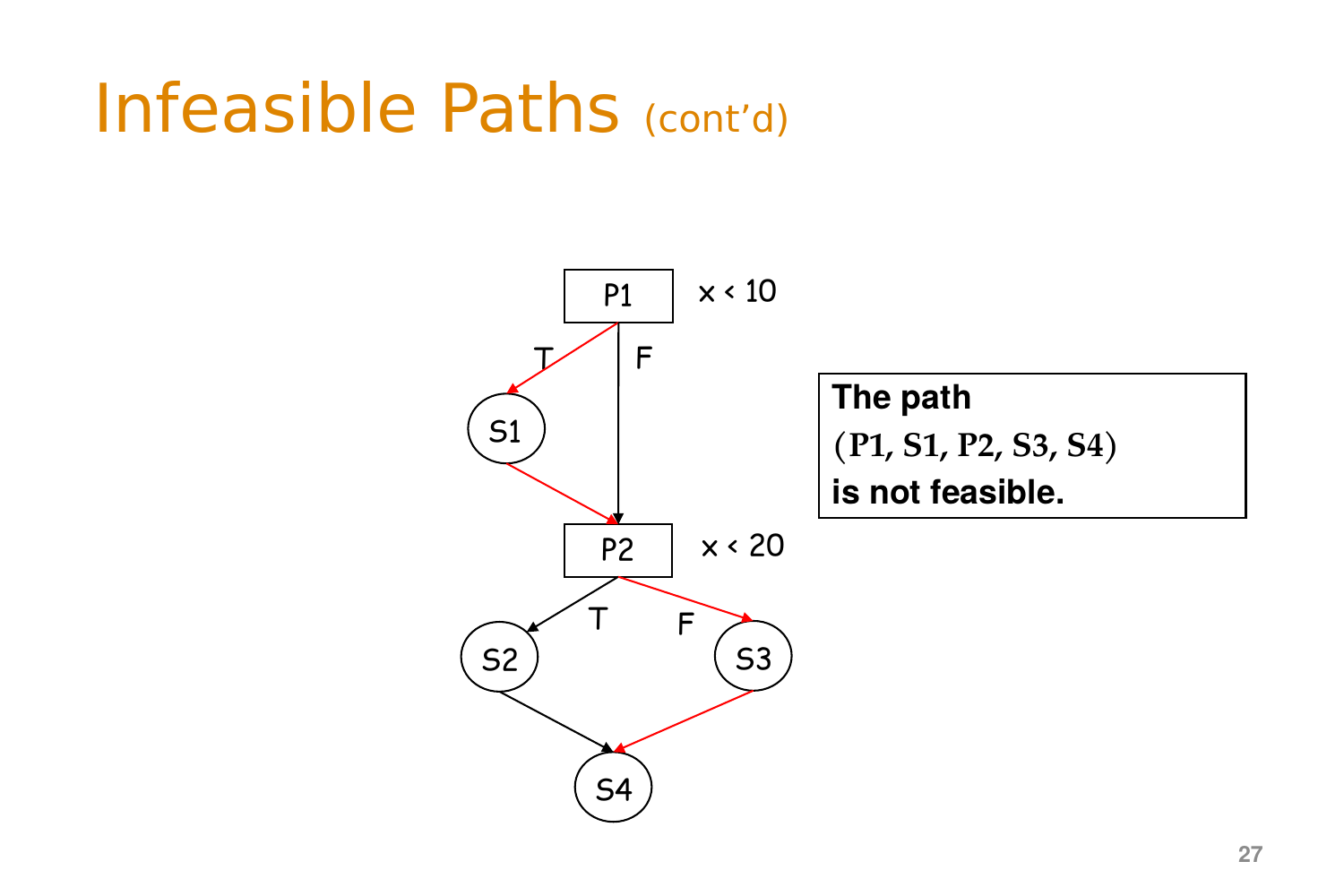

# Infeasible Paths (cont’d)
x < 10
P1
F
T
The path
(P1, S1, P2, S3, S4)
is not feasible.

S1
x < 20
P2
T
F

S3
S2

S4
27